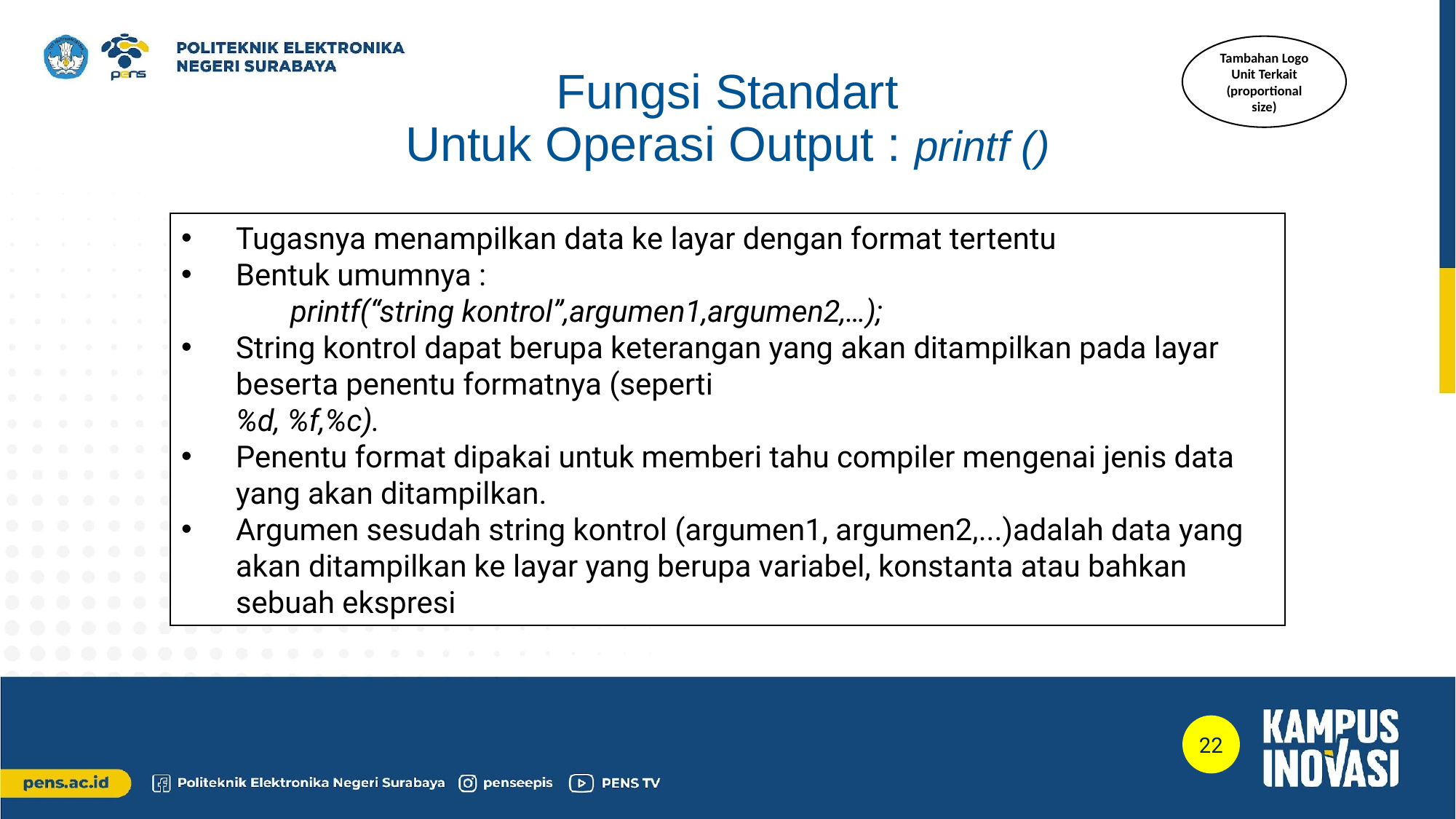

Tambahan Logo Unit Terkait (proportional size)
Fungsi Standart
Untuk Operasi Output : printf ()
Tugasnya menampilkan data ke layar dengan format tertentu
Bentuk umumnya :
	printf(“string kontrol”,argumen1,argumen2,…);
String kontrol dapat berupa keterangan yang akan ditampilkan pada layar beserta penentu formatnya (seperti
%d, %f,%c).
Penentu format dipakai untuk memberi tahu compiler mengenai jenis data yang akan ditampilkan.
Argumen sesudah string kontrol (argumen1, argumen2,...)adalah data yang akan ditampilkan ke layar yang berupa variabel, konstanta atau bahkan sebuah ekspresi

22